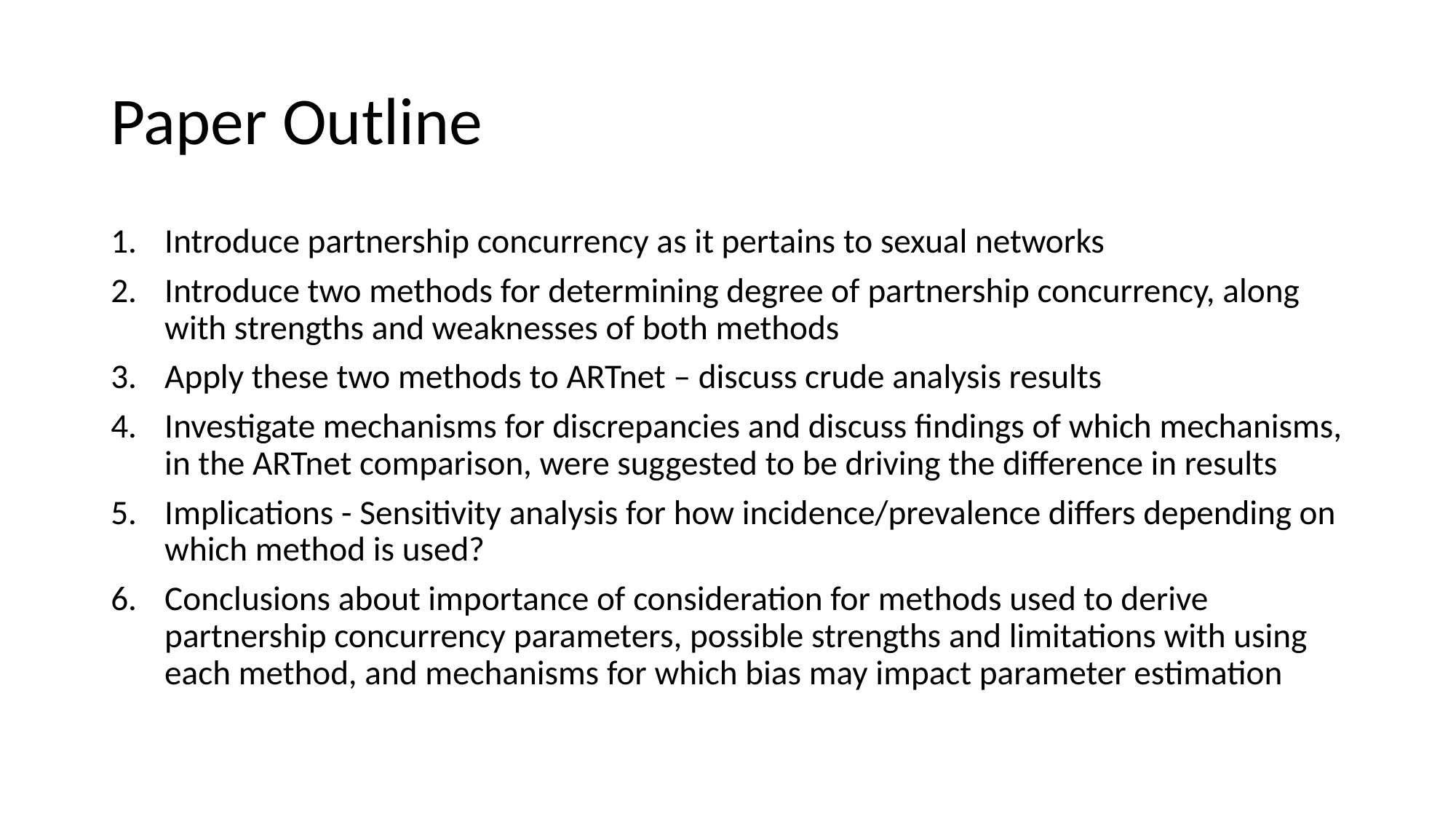

# Paper Outline
Introduce partnership concurrency as it pertains to sexual networks
Introduce two methods for determining degree of partnership concurrency, along with strengths and weaknesses of both methods
Apply these two methods to ARTnet – discuss crude analysis results
Investigate mechanisms for discrepancies and discuss findings of which mechanisms, in the ARTnet comparison, were suggested to be driving the difference in results
Implications - Sensitivity analysis for how incidence/prevalence differs depending on which method is used?
Conclusions about importance of consideration for methods used to derive partnership concurrency parameters, possible strengths and limitations with using each method, and mechanisms for which bias may impact parameter estimation